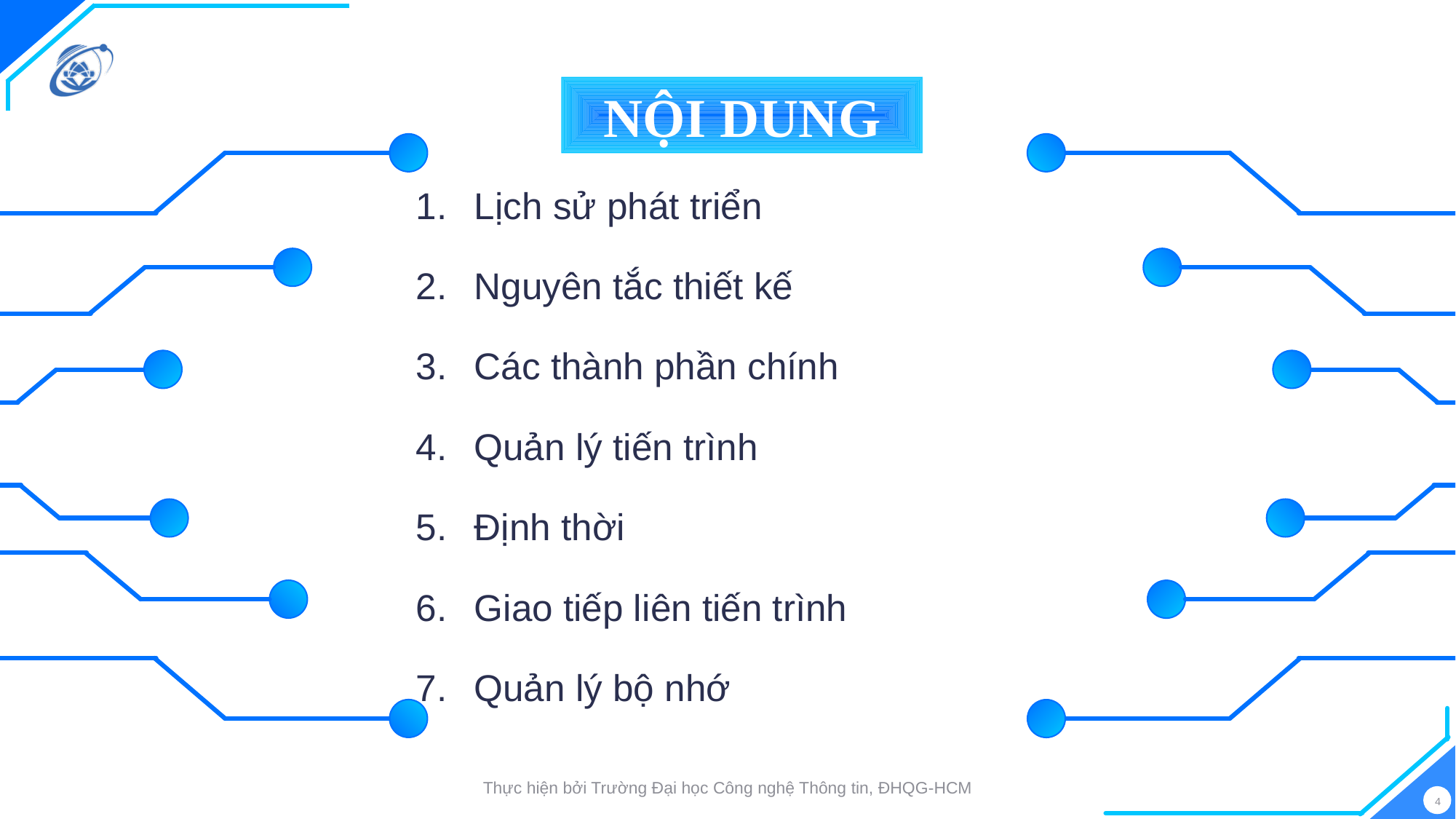

Lịch sử phát triển
Nguyên tắc thiết kế
Các thành phần chính
Quản lý tiến trình
Định thời
Giao tiếp liên tiến trình
Quản lý bộ nhớ
Thực hiện bởi Trường Đại học Công nghệ Thông tin, ĐHQG-HCM
4